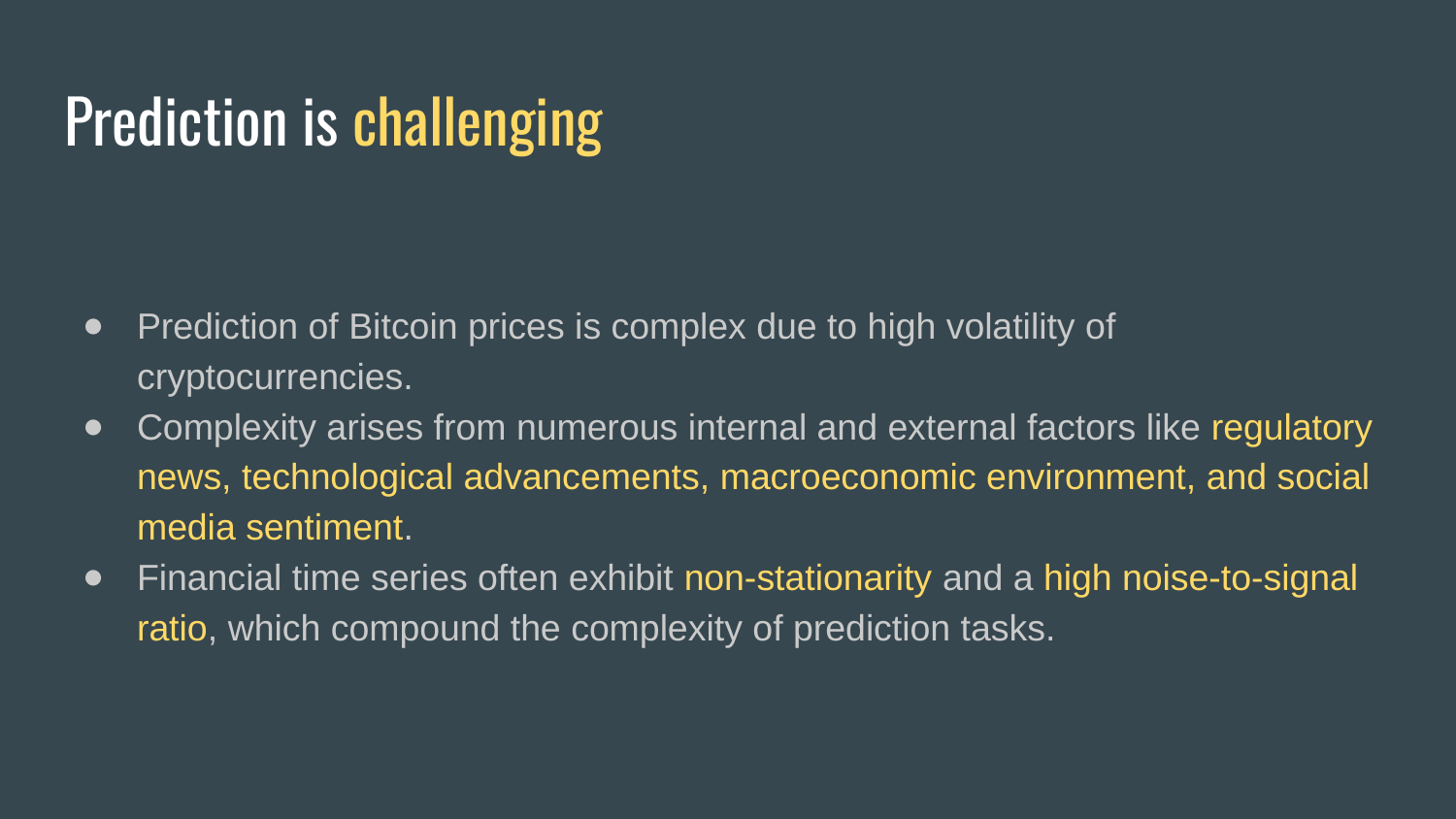

# Prediction is challenging
Prediction of Bitcoin prices is complex due to high volatility of cryptocurrencies.
Complexity arises from numerous internal and external factors like regulatory news, technological advancements, macroeconomic environment, and social media sentiment.
Financial time series often exhibit non-stationarity and a high noise-to-signal ratio, which compound the complexity of prediction tasks.